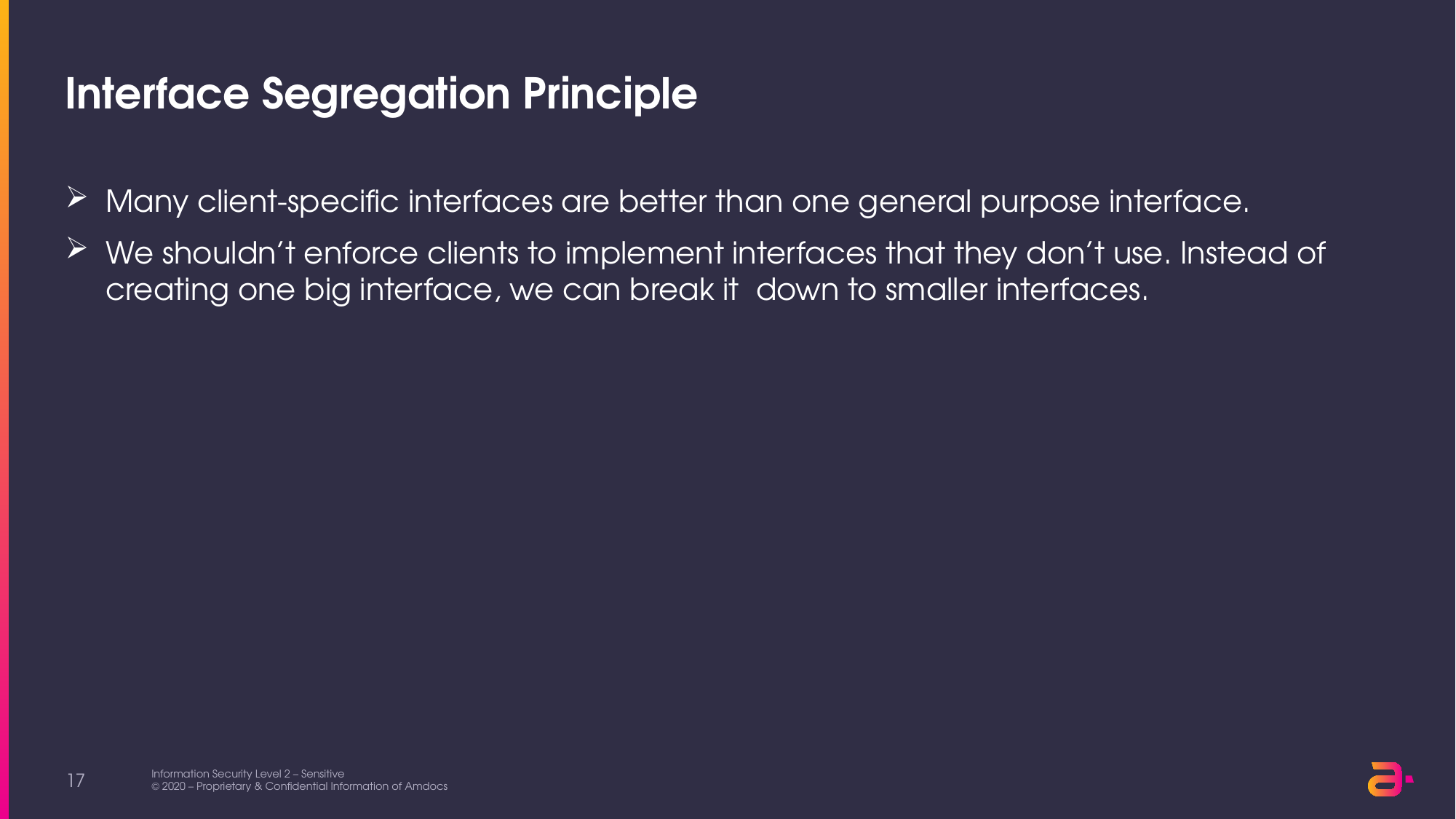

# Interface Segregation Principle
Many client-specific interfaces are better than one general purpose interface.
We shouldn’t enforce clients to implement interfaces that they don’t use. Instead of creating one big interface, we can break it  down to smaller interfaces.